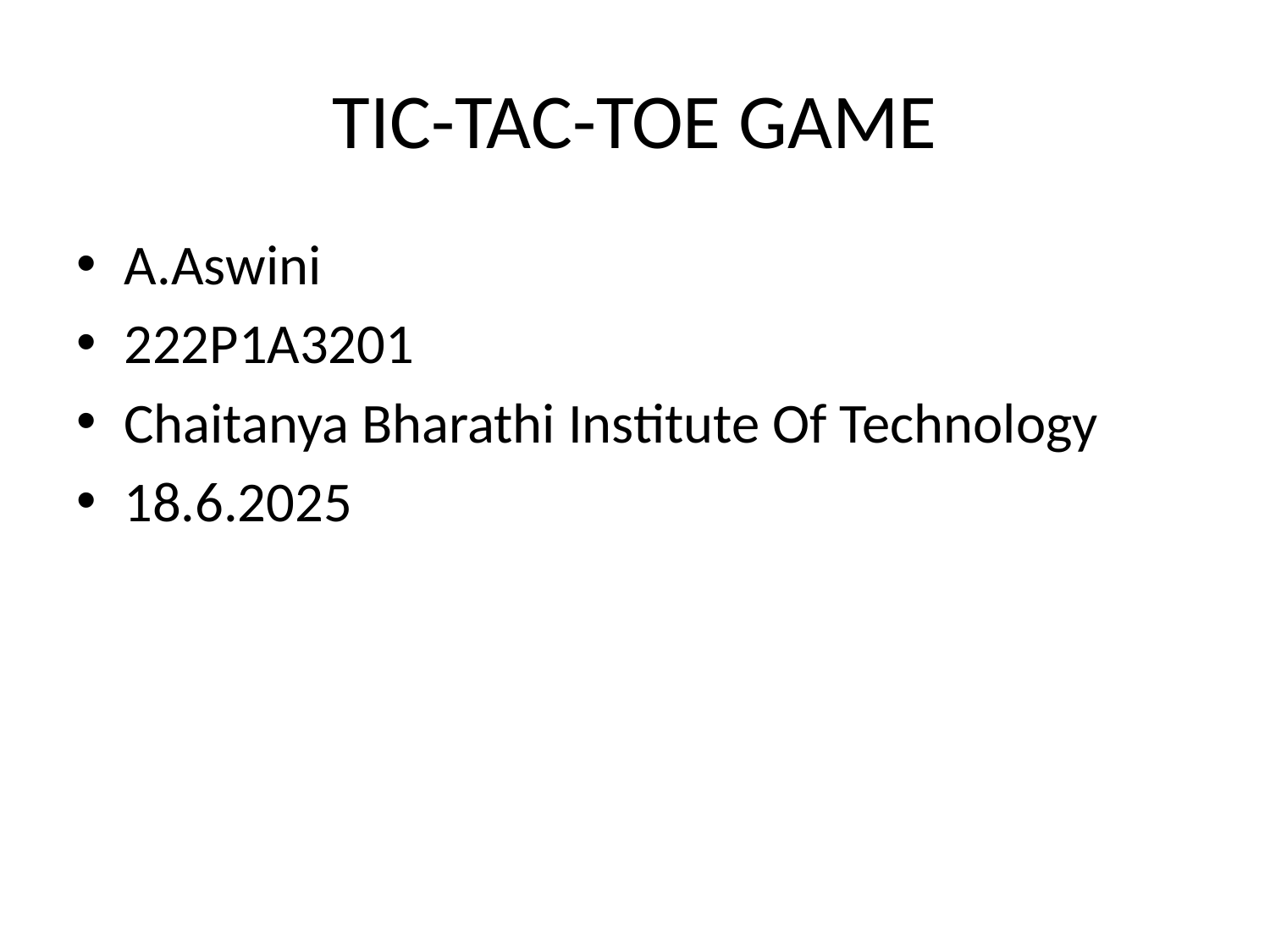

# TIC-TAC-TOE GAME
A.Aswini
222P1A3201
Chaitanya Bharathi Institute Of Technology
18.6.2025